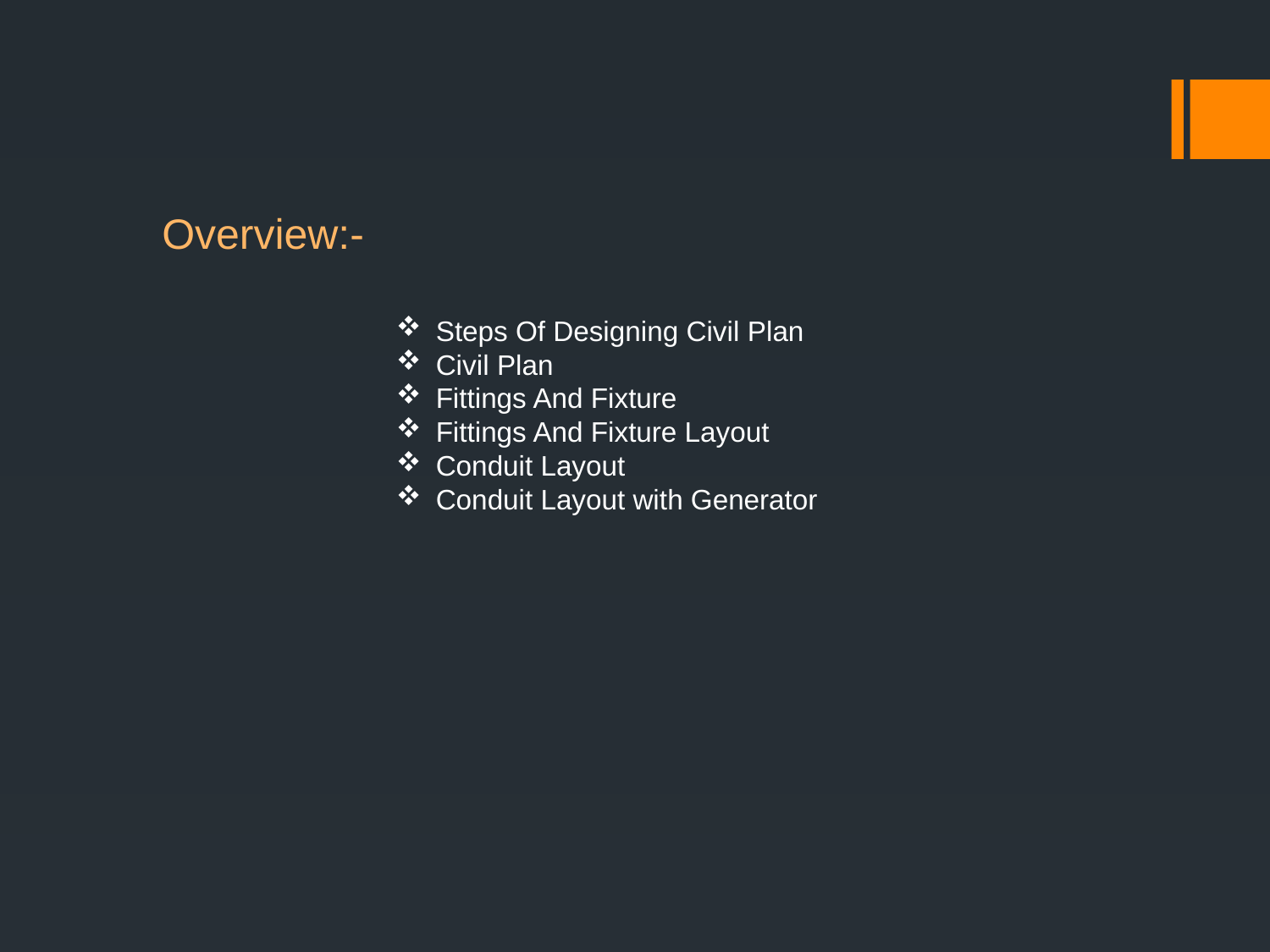

Overview:-
Steps Of Designing Civil Plan
Civil Plan
Fittings And Fixture
Fittings And Fixture Layout
Conduit Layout
Conduit Layout with Generator